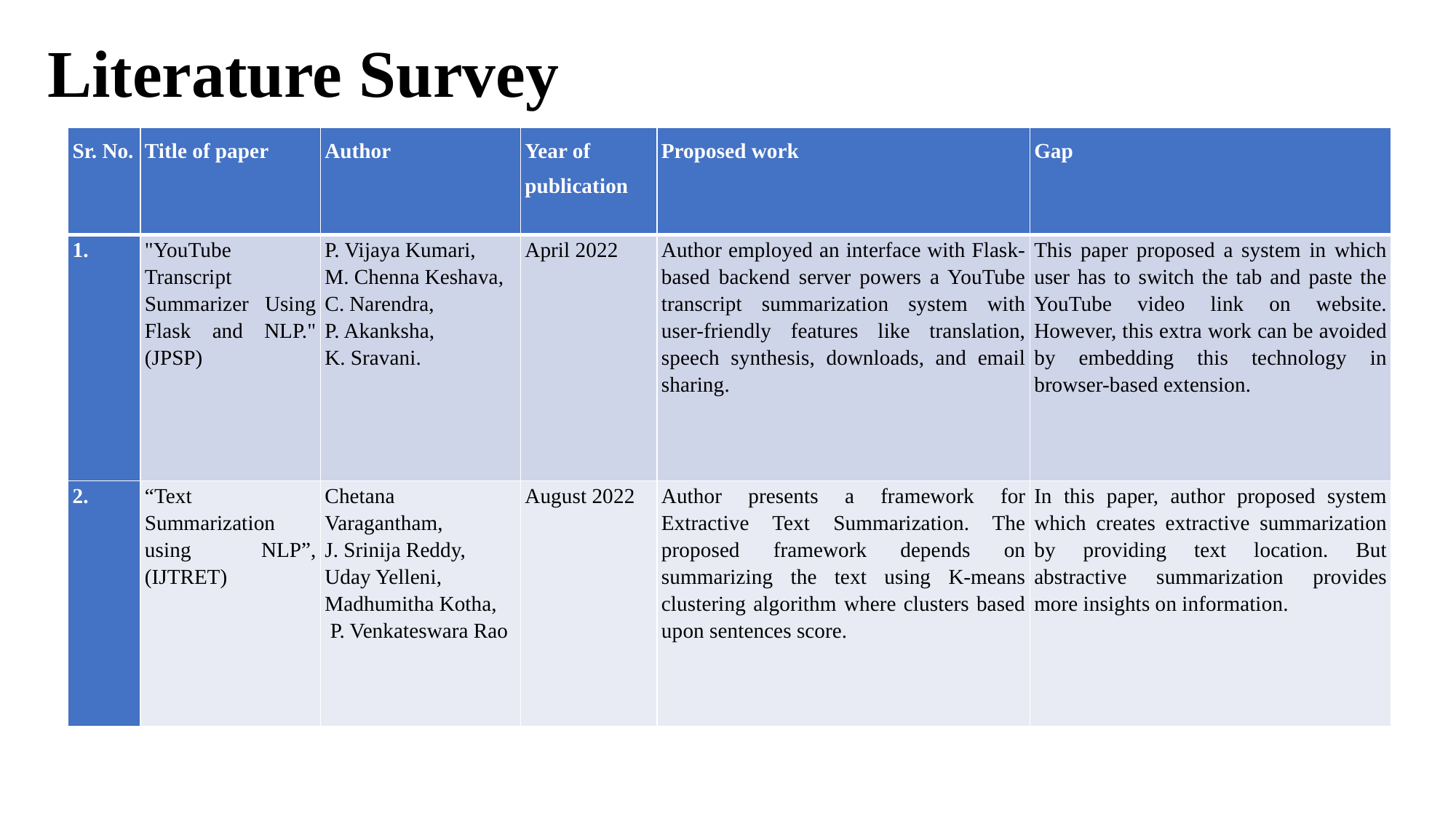

# Literature Survey
| Sr. No. | Title of paper | Author | Year of publication | Proposed work | Gap |
| --- | --- | --- | --- | --- | --- |
| 1. | "YouTube Transcript Summarizer Using Flask and NLP." (JPSP) | P. Vijaya Kumari, M. Chenna Keshava, C. Narendra, P. Akanksha, K. Sravani. | April 2022 | Author employed an interface with Flask-based backend server powers a YouTube transcript summarization system with user-friendly features like translation, speech synthesis, downloads, and email sharing. | This paper proposed a system in which user has to switch the tab and paste the YouTube video link on website. However, this extra work can be avoided by embedding this technology in browser-based extension. |
| 2. | “Text Summarization using NLP”, (IJTRET) | Chetana Varagantham, J. Srinija Reddy, Uday Yelleni, Madhumitha Kotha, P. Venkateswara Rao | August 2022 | Author presents a framework for Extractive Text Summarization. The proposed framework depends on summarizing the text using K-means clustering algorithm where clusters based upon sentences score. | In this paper, author proposed system which creates extractive summarization by providing text location. But abstractive summarization provides more insights on information. |
BE Project NBNSTIC 2023-24
7